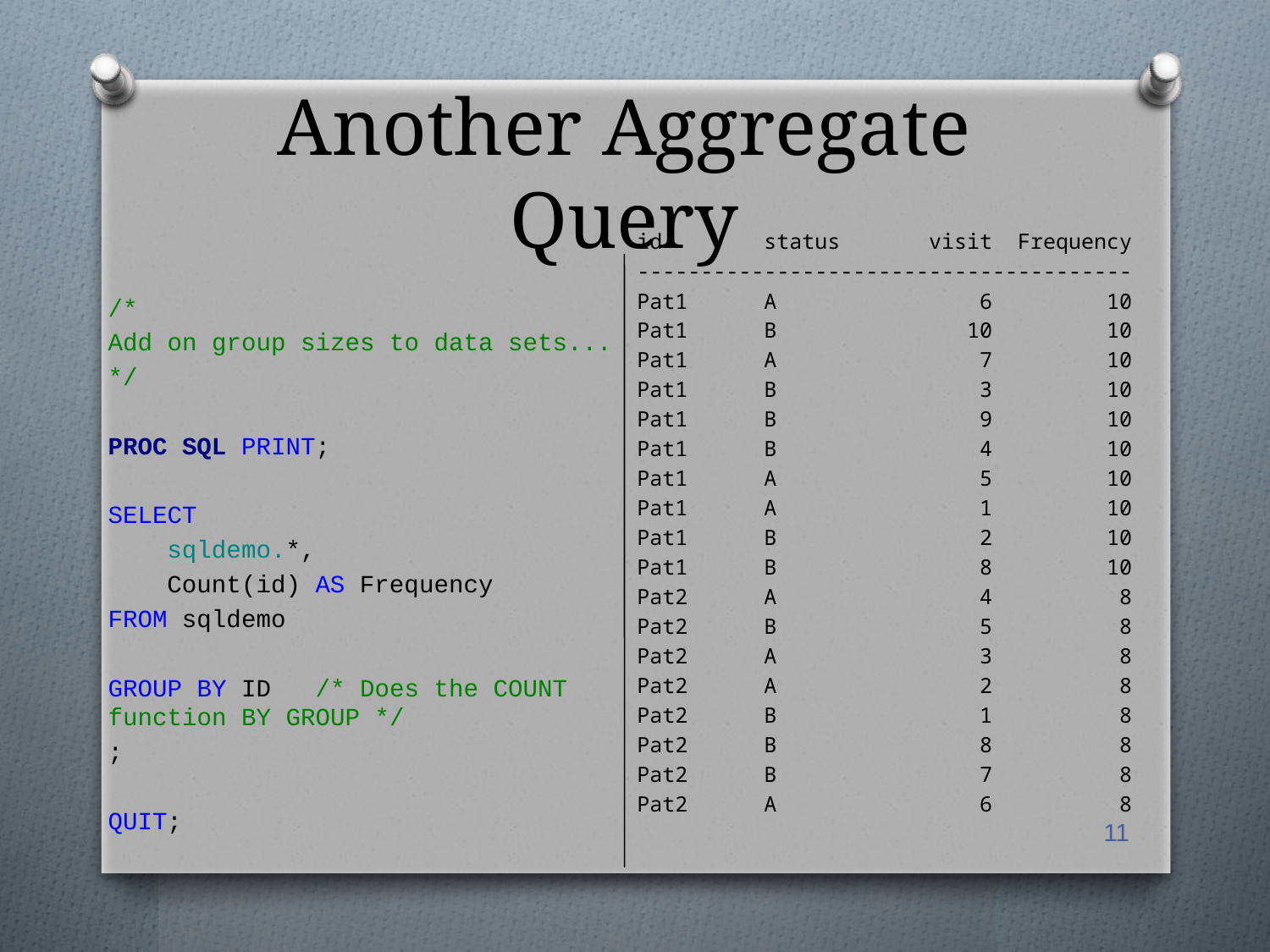

# Another Aggregate Query
id        status       visit  Frequency
---------------------------------------
Pat1      A                6         10
Pat1      B               10         10
Pat1      A                7         10
Pat1      B                3         10
Pat1      B                9         10
Pat1      B                4         10
Pat1      A                5         10
Pat1      A                1         10
Pat1      B                2         10
Pat1      B                8         10
Pat2      A                4          8
Pat2      B                5          8
Pat2      A                3          8
Pat2      A                2          8
Pat2      B                1          8
Pat2      B                8          8
Pat2      B                7          8
Pat2      A                6          8

/*
Add on group sizes to data sets...
*/

PROC SQL PRINT;

SELECT
    sqldemo.*,
    Count(id) AS Frequency
FROM sqldemo

GROUP BY ID   /* Does the COUNT function BY GROUP */
;

QUIT;
11